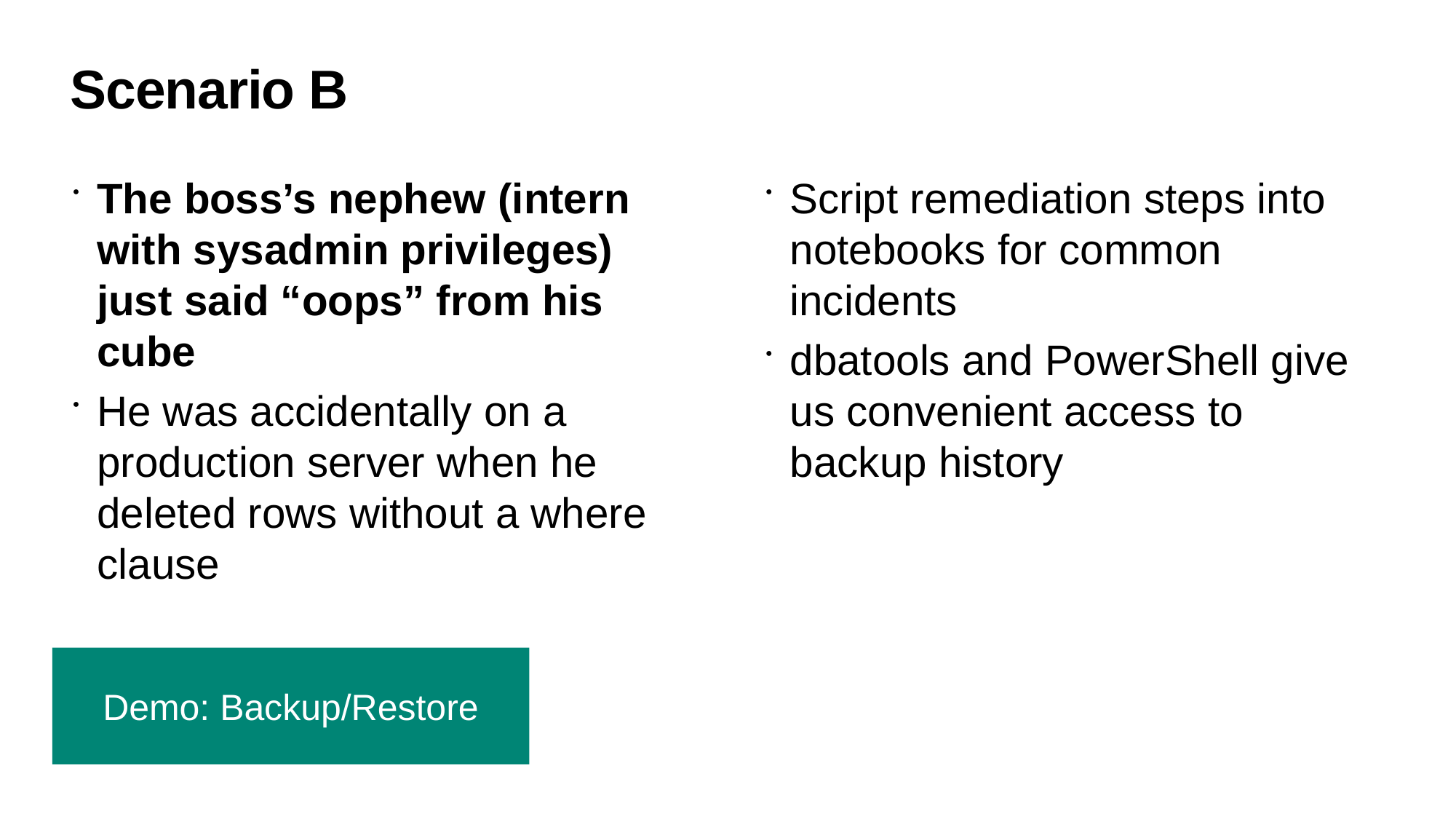

# Scenario B
The boss’s nephew (intern with sysadmin privileges) just said “oops” from his cube
He was accidentally on a production server when he deleted rows without a where clause
Script remediation steps into notebooks for common incidents
dbatools and PowerShell give us convenient access to backup history

Demo: Backup/Restore